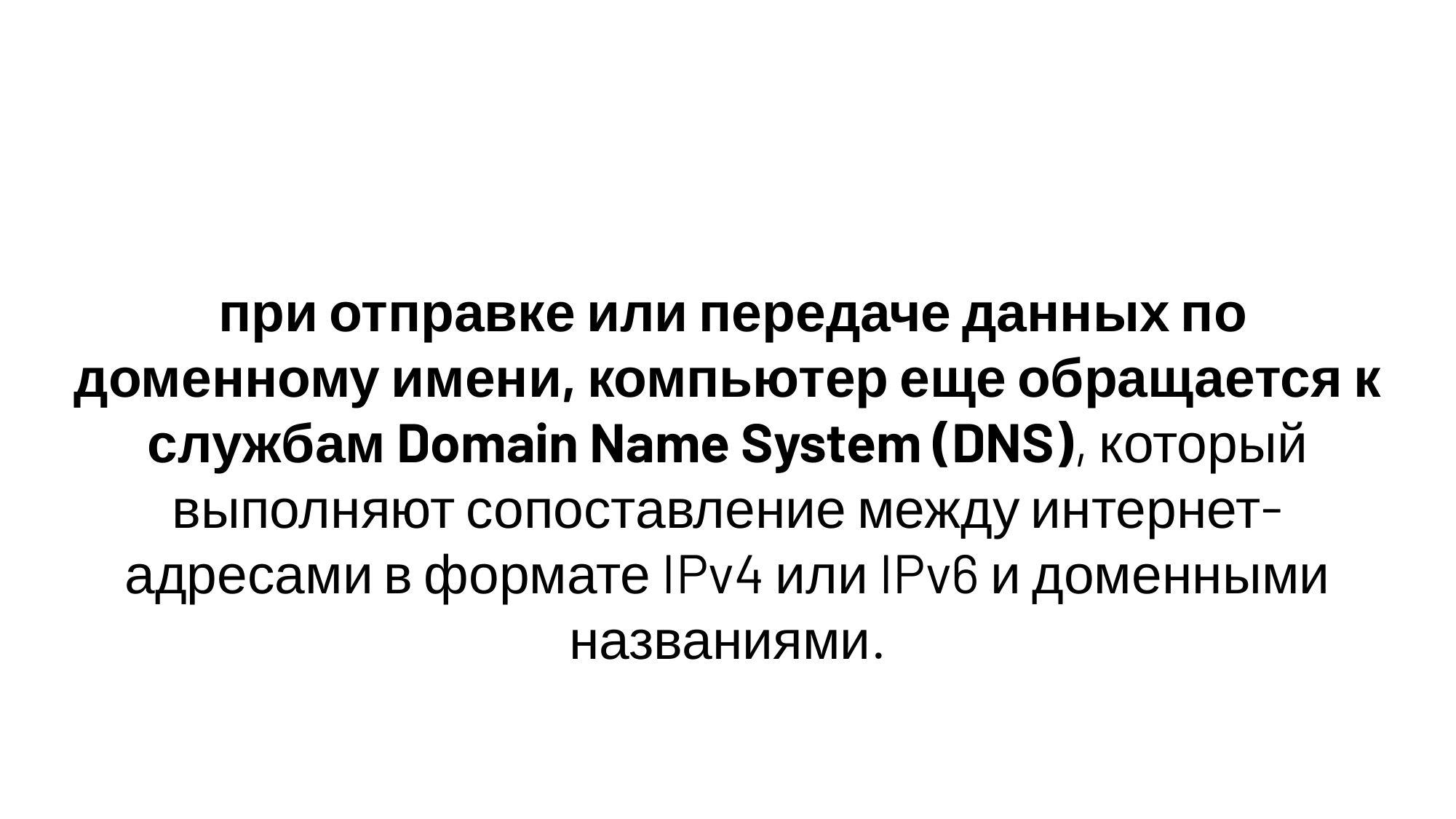

при отправке или передаче данных по доменному имени, компьютер еще обращается к службам Domain Name System (DNS), который выполняют сопоставление между интернет-адресами в формате IPv4 или IPv6 и доменными названиями.